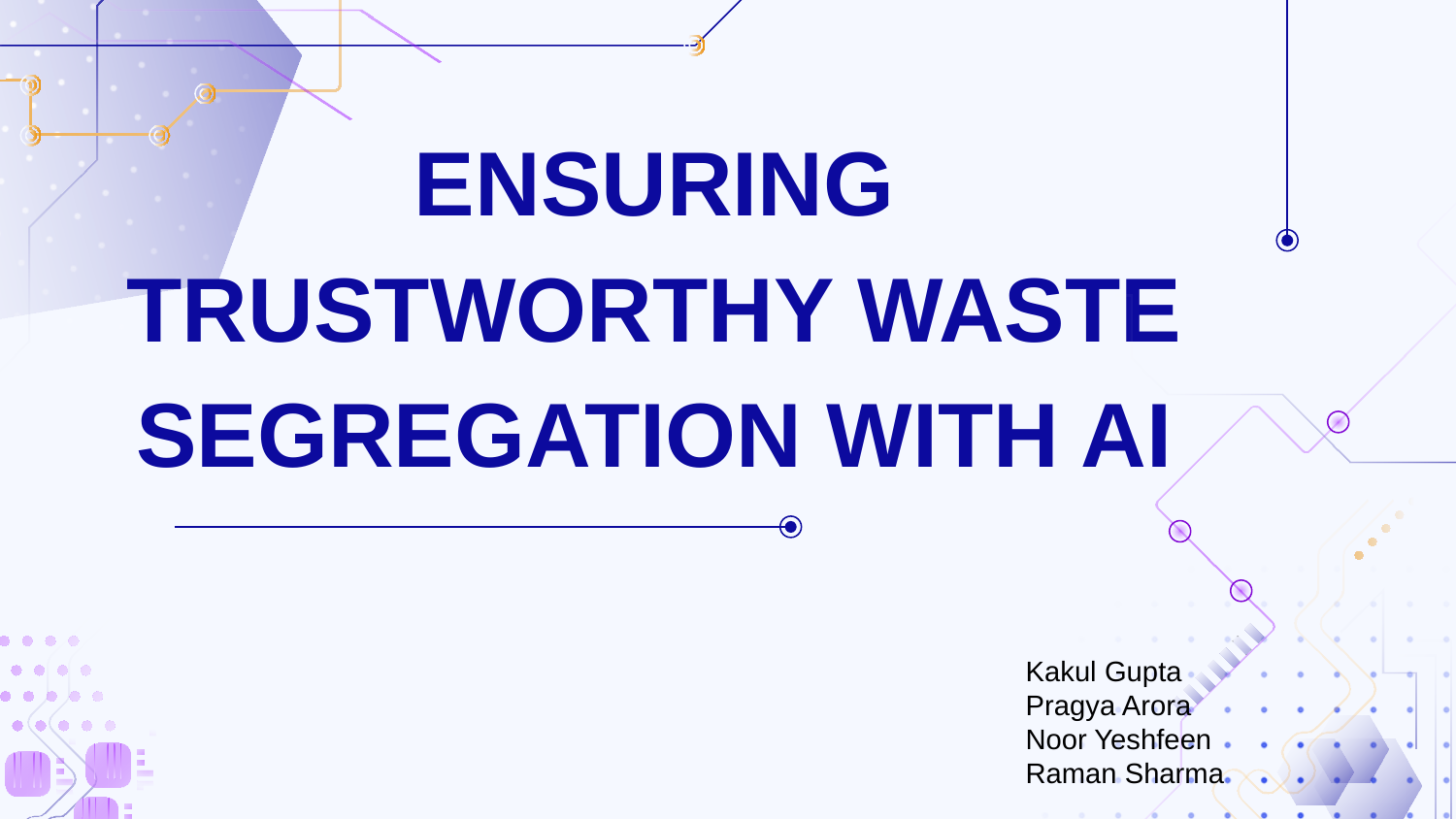

# ENSURING TRUSTWORTHY WASTE SEGREGATION WITH AI

Kakul Gupta
Pragya Arora
Noor Yeshfeen
Raman Sharma